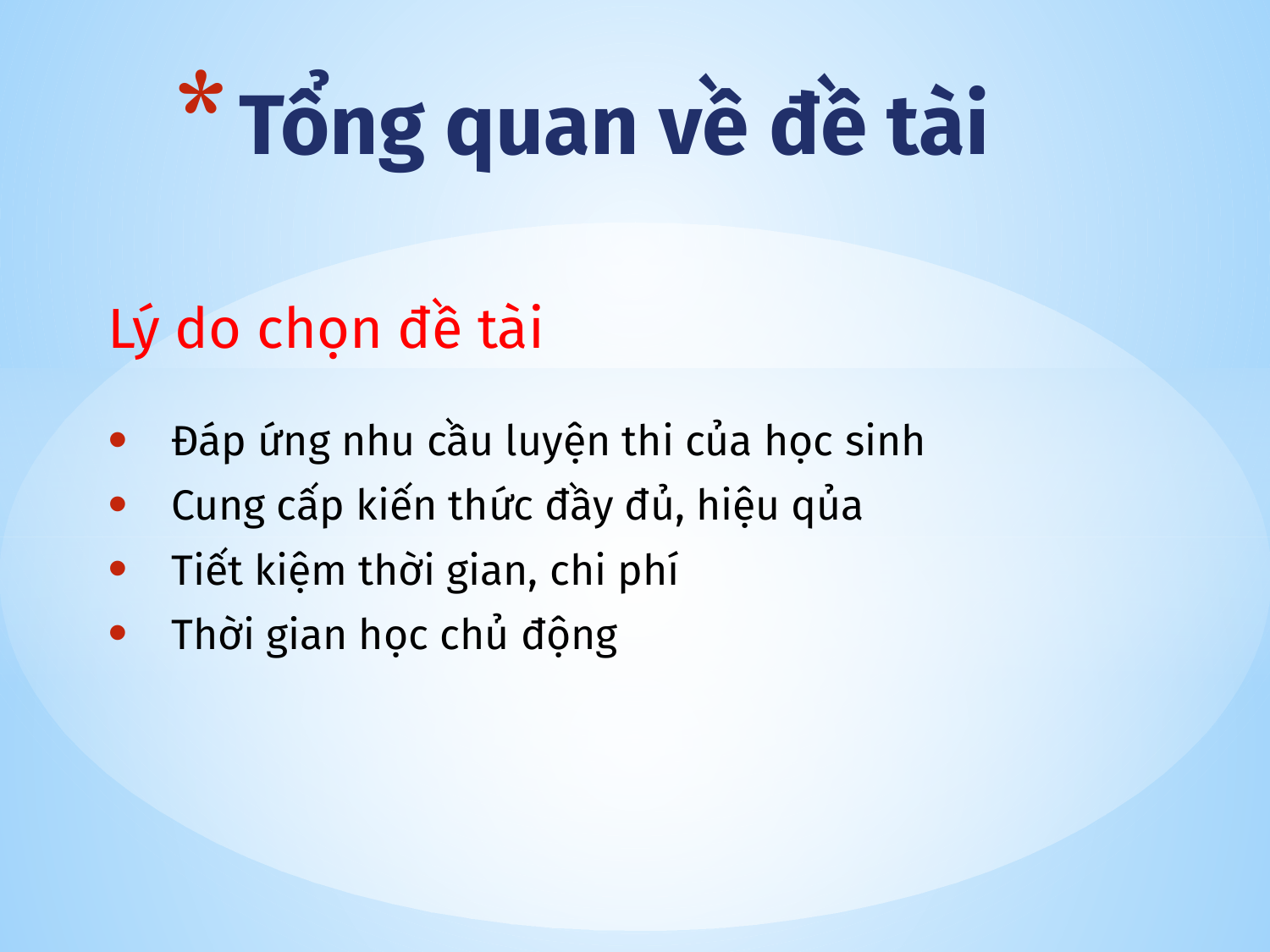

# Tổng quan về đề tài
Lý do chọn đề tài

Đáp ứng nhu cầu luyện thi của học sinh
Cung cấp kiến thức đầy đủ, hiệu qủa
Tiết kiệm thời gian, chi phí
Thời gian học chủ động